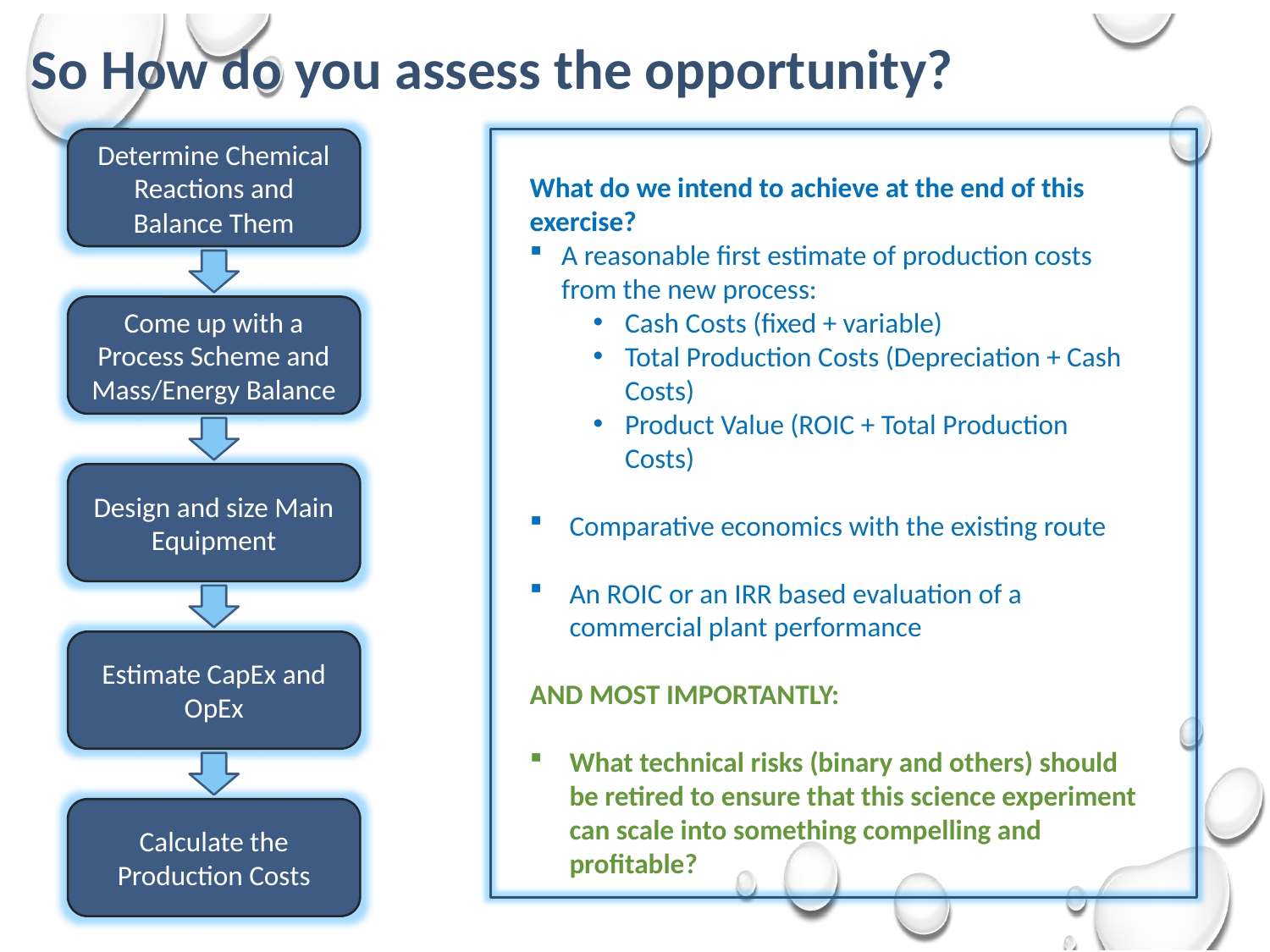

# So How do you assess the opportunity?
Determine Chemical Reactions and Balance Them
What do we intend to achieve at the end of this exercise?
A reasonable first estimate of production costs from the new process:
Cash Costs (fixed + variable)
Total Production Costs (Depreciation + Cash Costs)
Product Value (ROIC + Total Production Costs)

Comparative economics with the existing route

An ROIC or an IRR based evaluation of a commercial plant performance

AND MOST IMPORTANTLY:

What technical risks (binary and others) should be retired to ensure that this science experiment can scale into something compelling and profitable?

Come up with a Process Scheme and Mass/Energy Balance

Design and size Main Equipment

Estimate CapEx and OpEx

Calculate the Production Costs